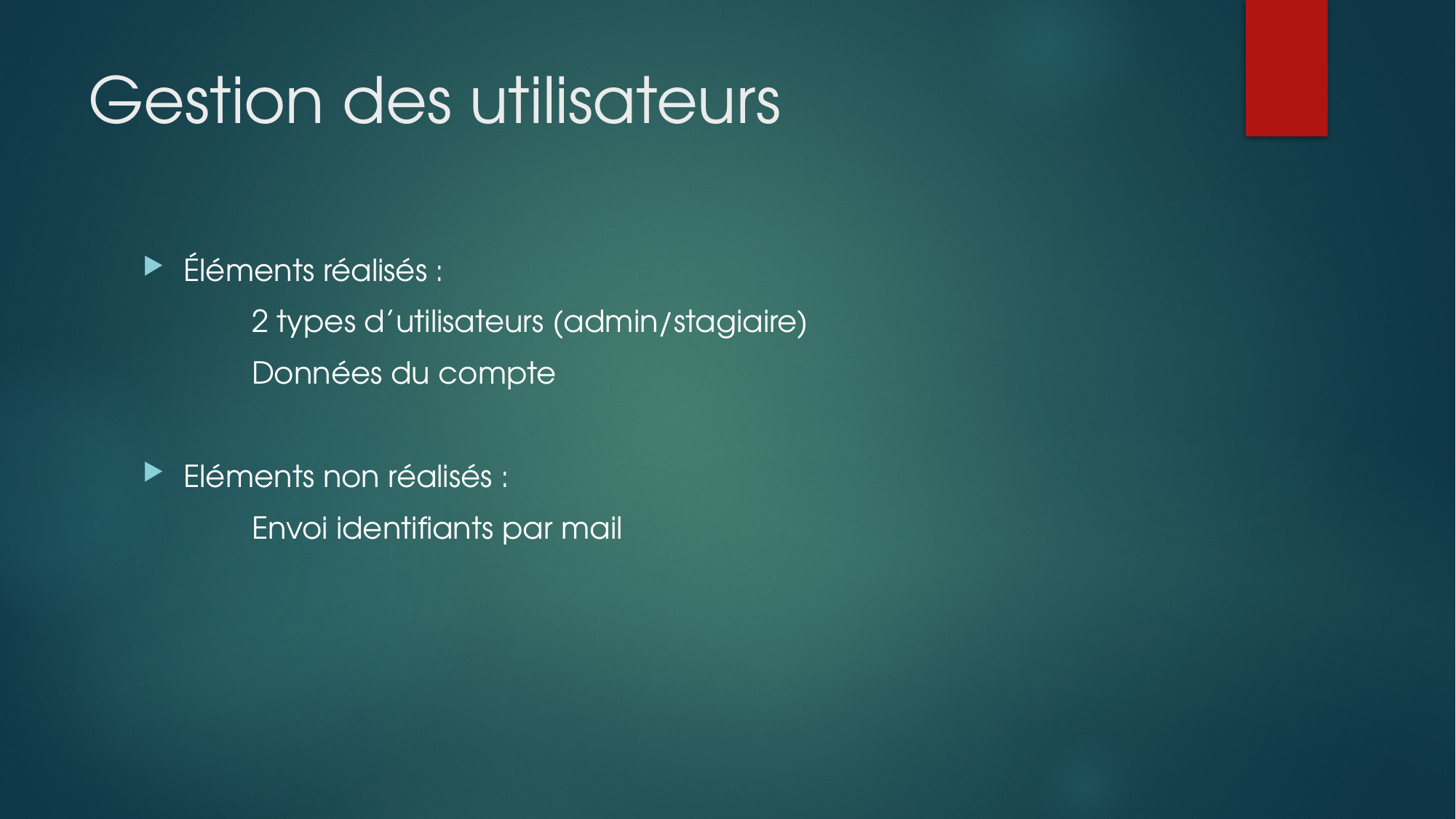

# Gestion des utilisateurs
Éléments réalisés :
	2 types d’utilisateurs (admin/stagiaire)
	Données du compte

Eléments non réalisés :
	Envoi identifiants par mail